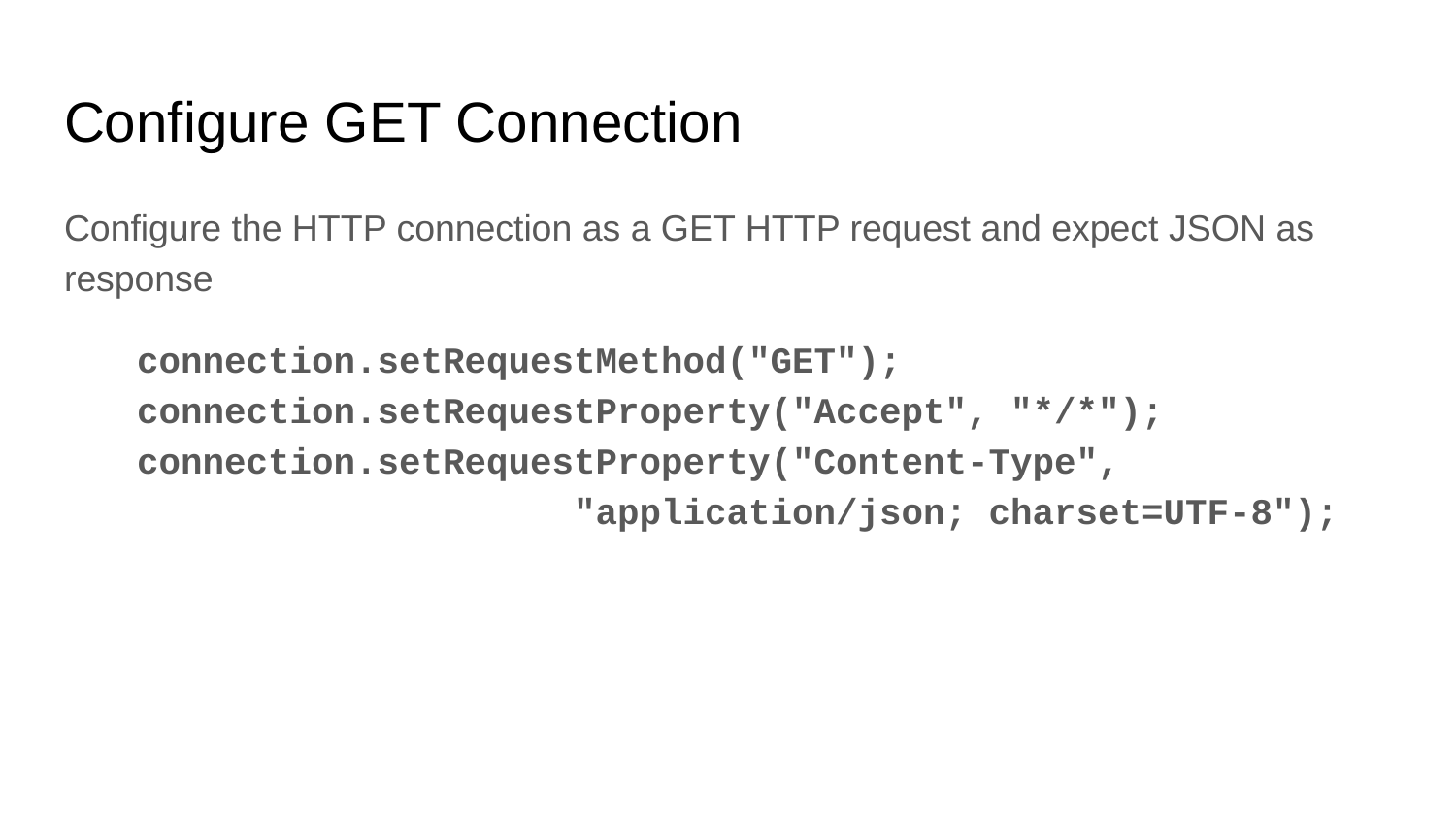

# Configure GET Connection
Configure the HTTP connection as a GET HTTP request and expect JSON as response
connection.setRequestMethod("GET");
connection.setRequestProperty("Accept", "*/*");
connection.setRequestProperty("Content-Type",
"application/json; charset=UTF-8");